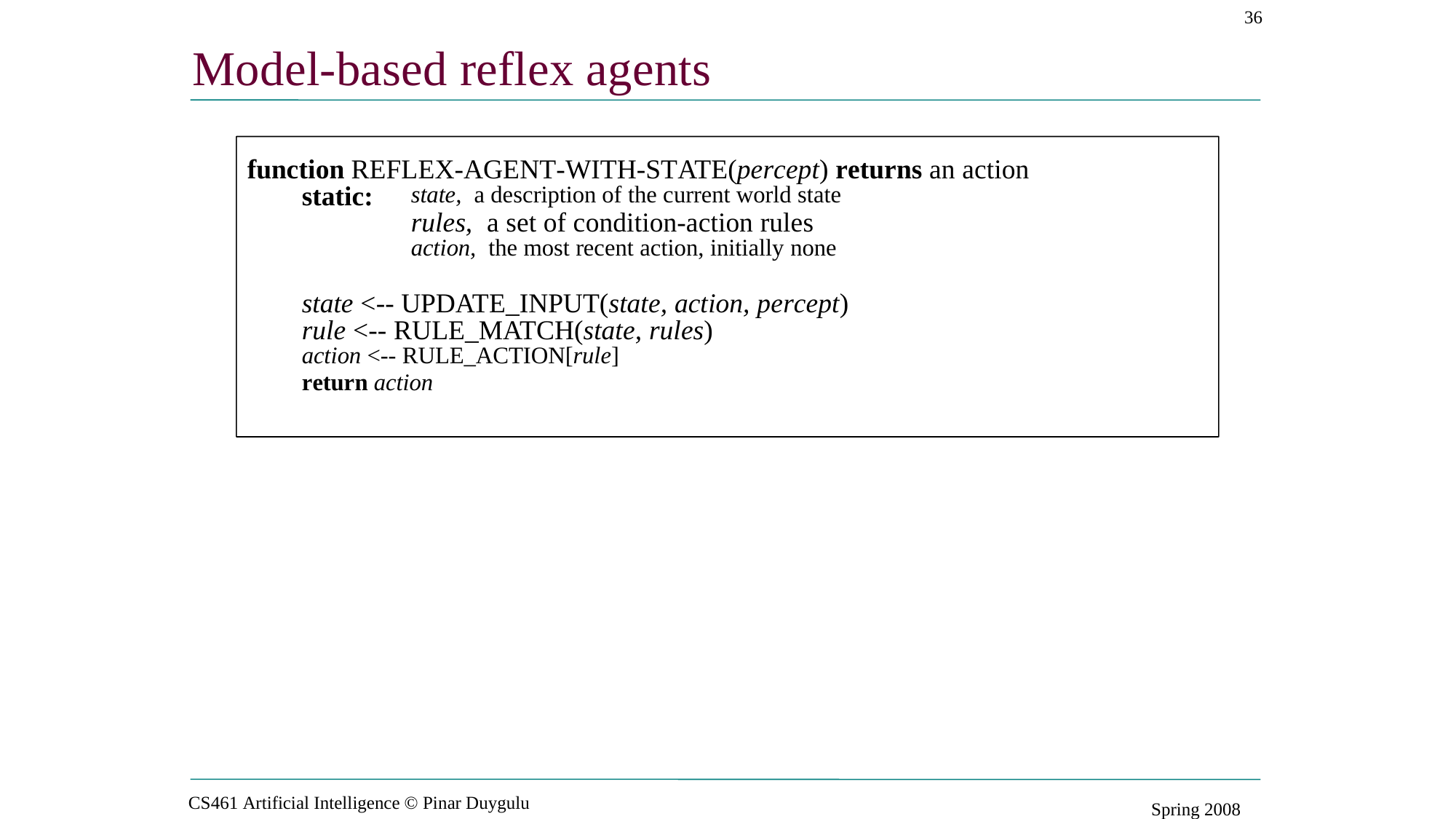

36
Model-based reflex agents

function REFLEX-AGENT-WITH-STATE(percept) returns an action
static:
state,  a description of the current world state
rules,  a set of condition-action rules
action,  the most recent action, initially none
state <-- UPDATE_INPUT(state, action, percept)
action <-- RULE_ACTION[rule]
return action
rule <-- RULE_MATCH(state, rules)

CS461 Artificial Intelligence © Pinar Duygulu
Spring 2008